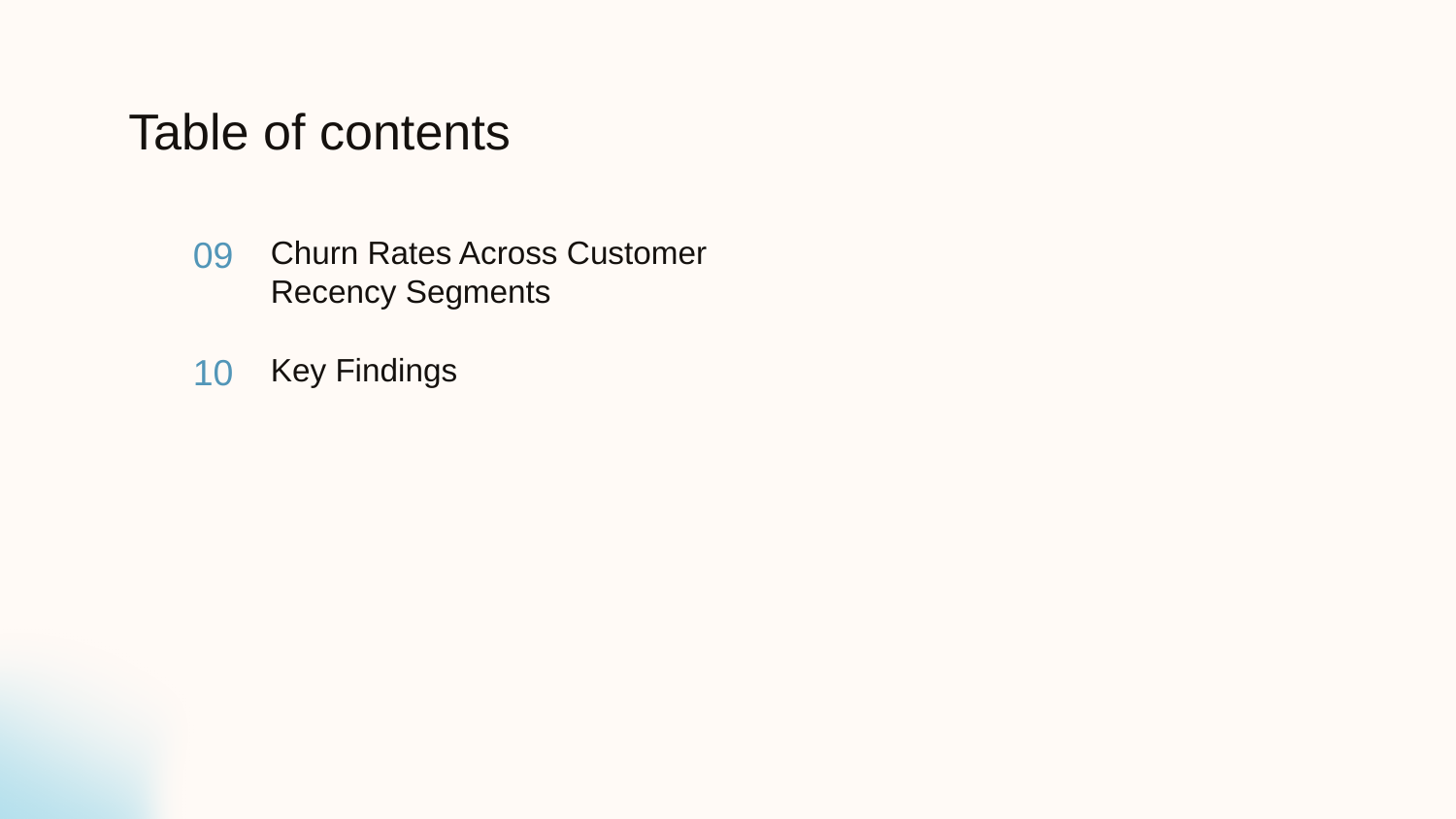

Table of contents
# 09
Churn Rates Across Customer Recency Segments

10
Key Findings